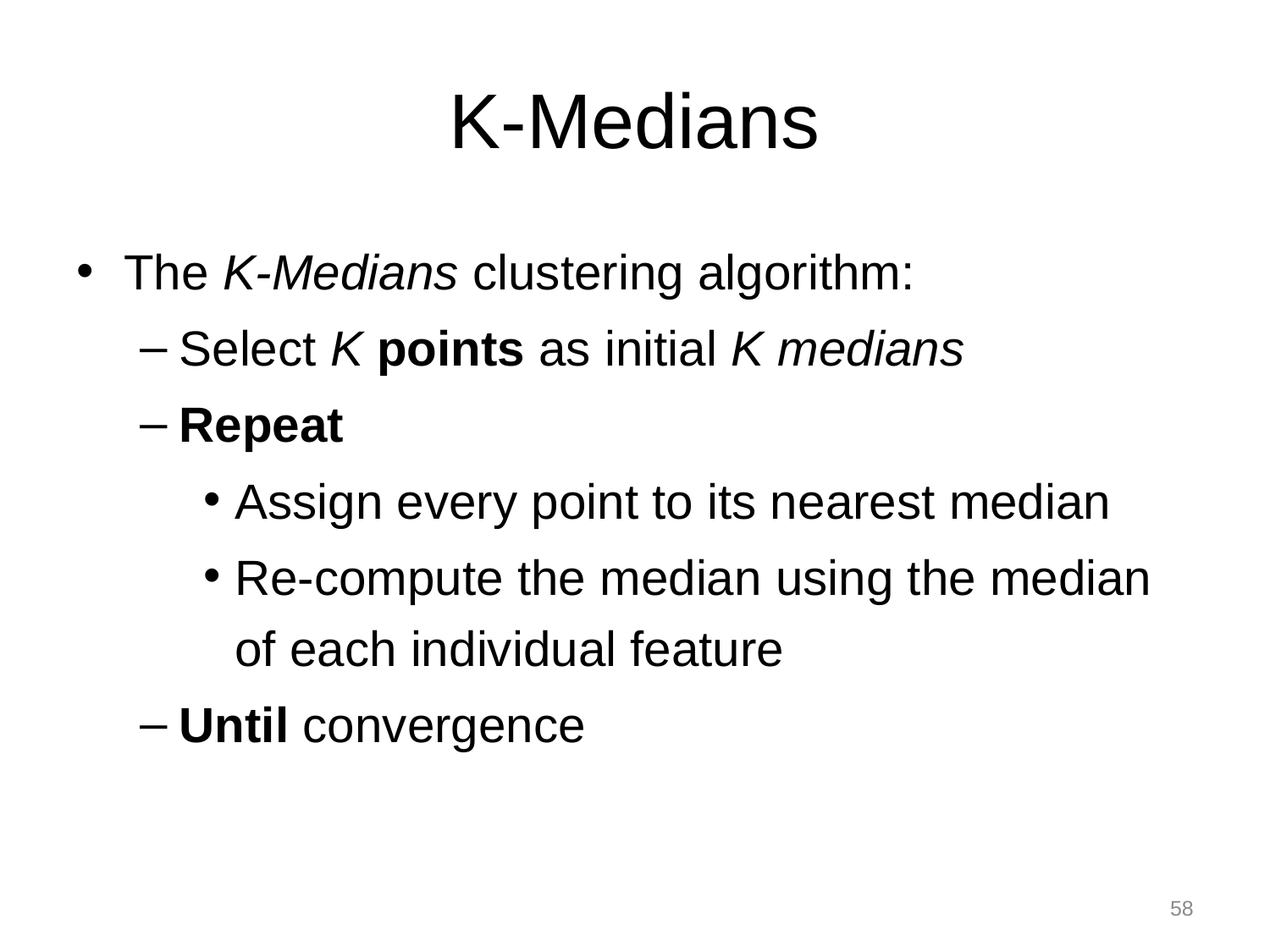

# K-Medians
The K-Medians clustering algorithm:
Select K points as initial K medians
Repeat
Assign every point to its nearest median
Re-compute the median using the median of each individual feature
Until convergence
58